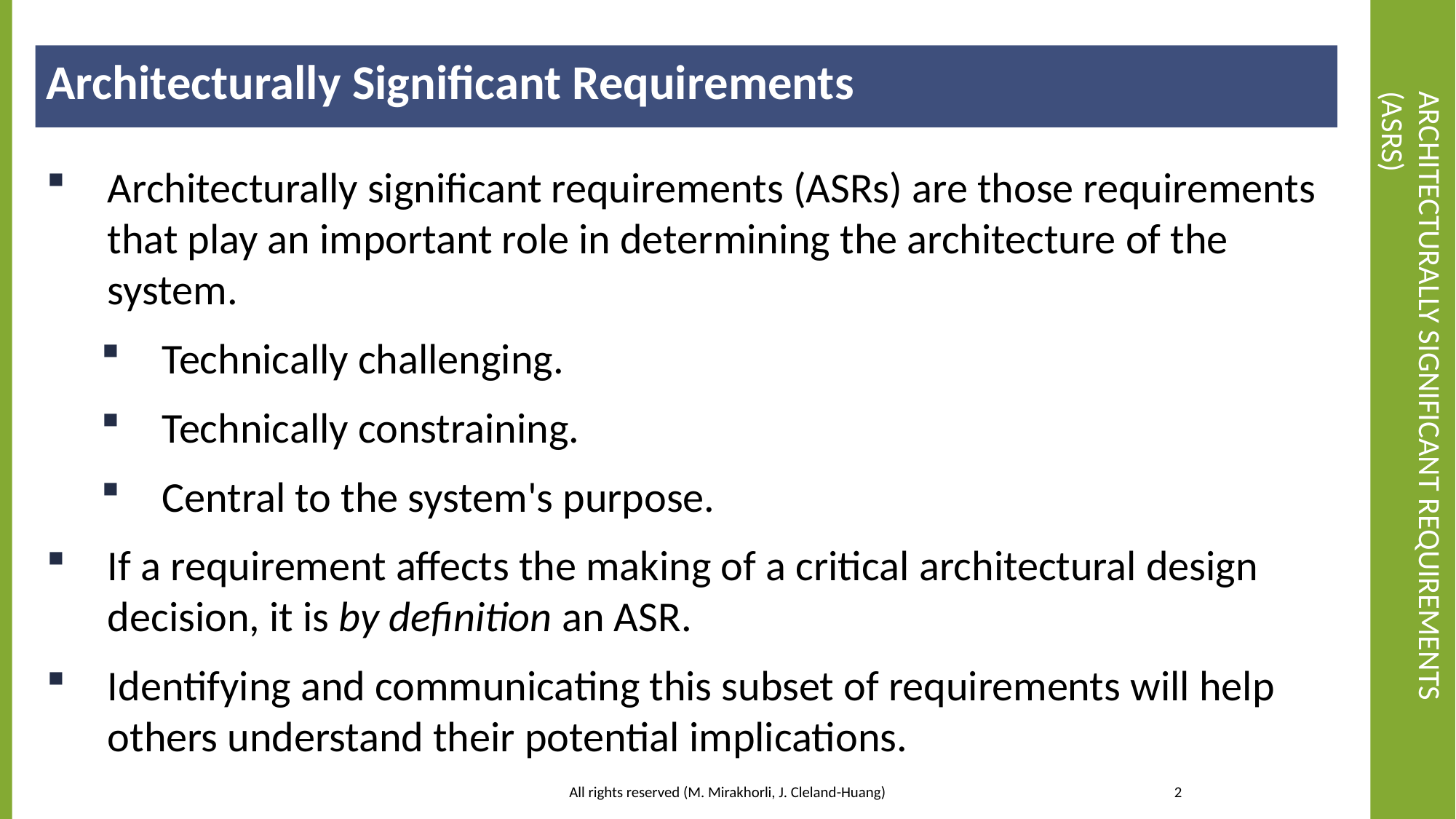

Architecturally Significant Requirements
# Architecturally Significant Requirements (ASRs)
Architecturally significant requirements (ASRs) are those requirements that play an important role in determining the architecture of the system.
Technically challenging.
Technically constraining.
Central to the system's purpose.
If a requirement affects the making of a critical architectural design decision, it is by definition an ASR.
Identifying and communicating this subset of requirements will help others understand their potential implications.
2
All rights reserved (M. Mirakhorli, J. Cleland-Huang)